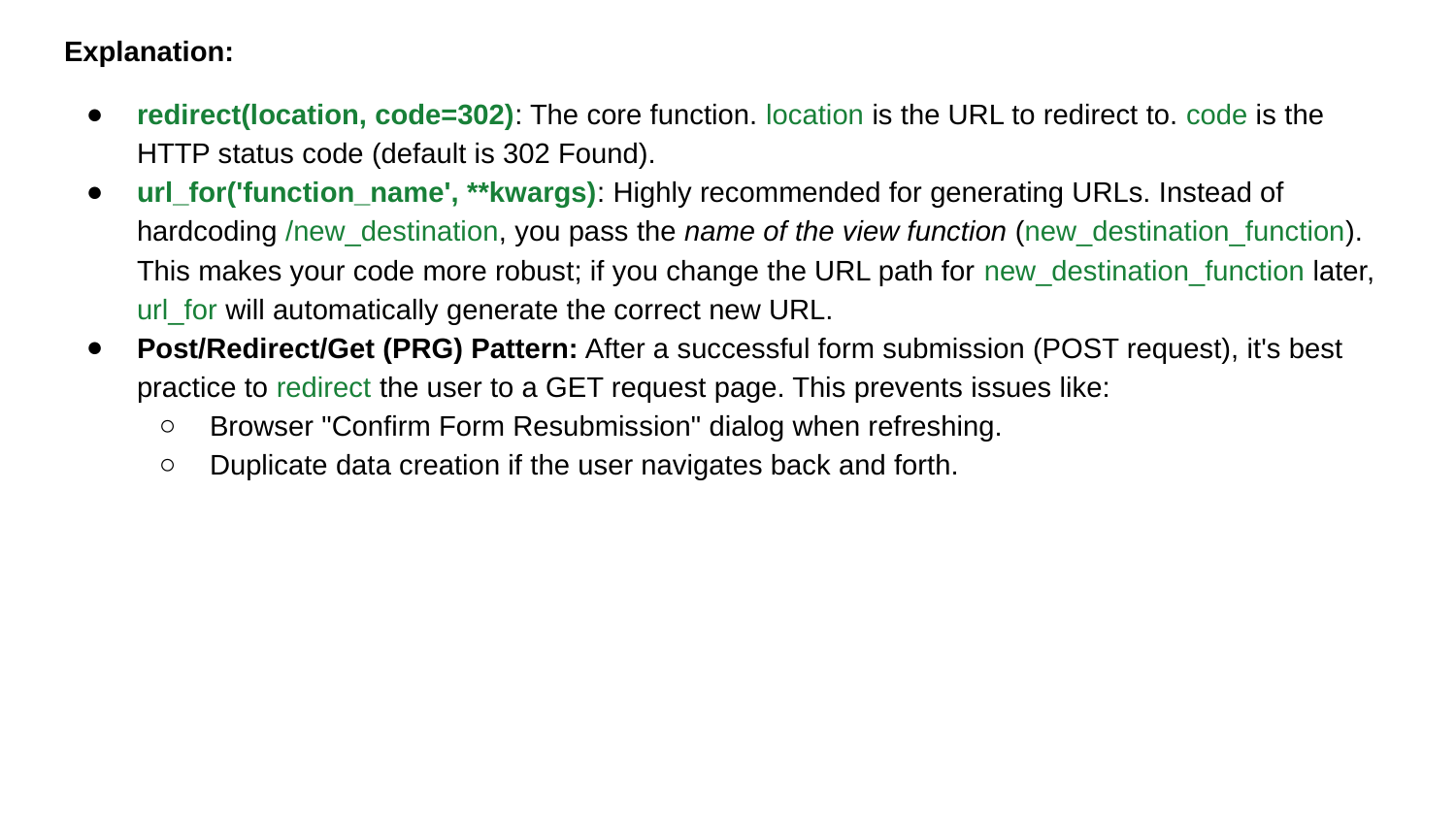

Explanation:
redirect(location, code=302): The core function. location is the URL to redirect to. code is the HTTP status code (default is 302 Found).
url_for('function_name', **kwargs): Highly recommended for generating URLs. Instead of hardcoding /new_destination, you pass the name of the view function (new_destination_function). This makes your code more robust; if you change the URL path for new_destination_function later, url_for will automatically generate the correct new URL.
Post/Redirect/Get (PRG) Pattern: After a successful form submission (POST request), it's best practice to redirect the user to a GET request page. This prevents issues like:
Browser "Confirm Form Resubmission" dialog when refreshing.
Duplicate data creation if the user navigates back and forth.